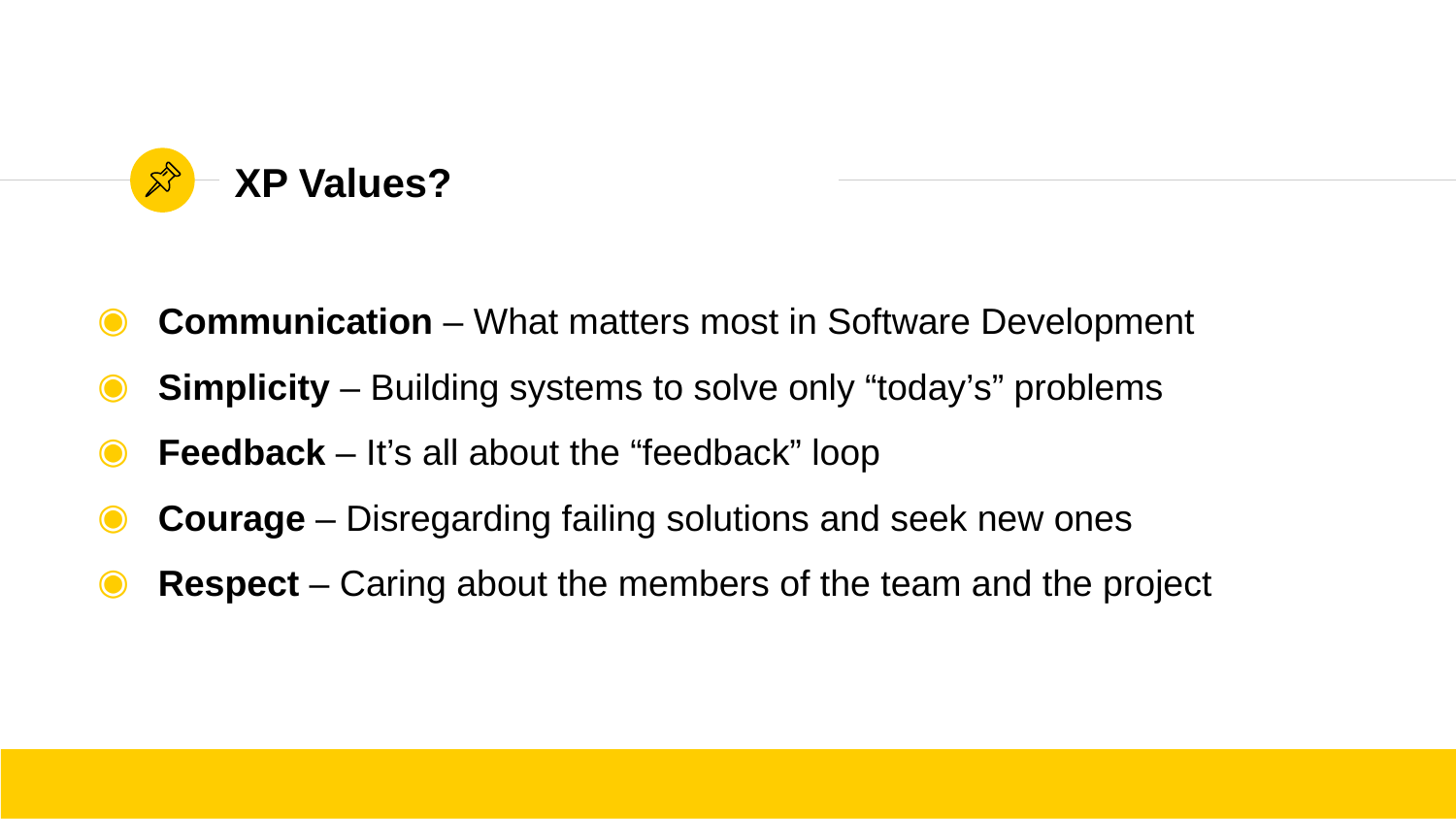

# XP Values?

Communication – What matters most in Software Development
Simplicity – Building systems to solve only “today’s” problems
Feedback – It’s all about the “feedback” loop
Courage – Disregarding failing solutions and seek new ones
Respect – Caring about the members of the team and the project